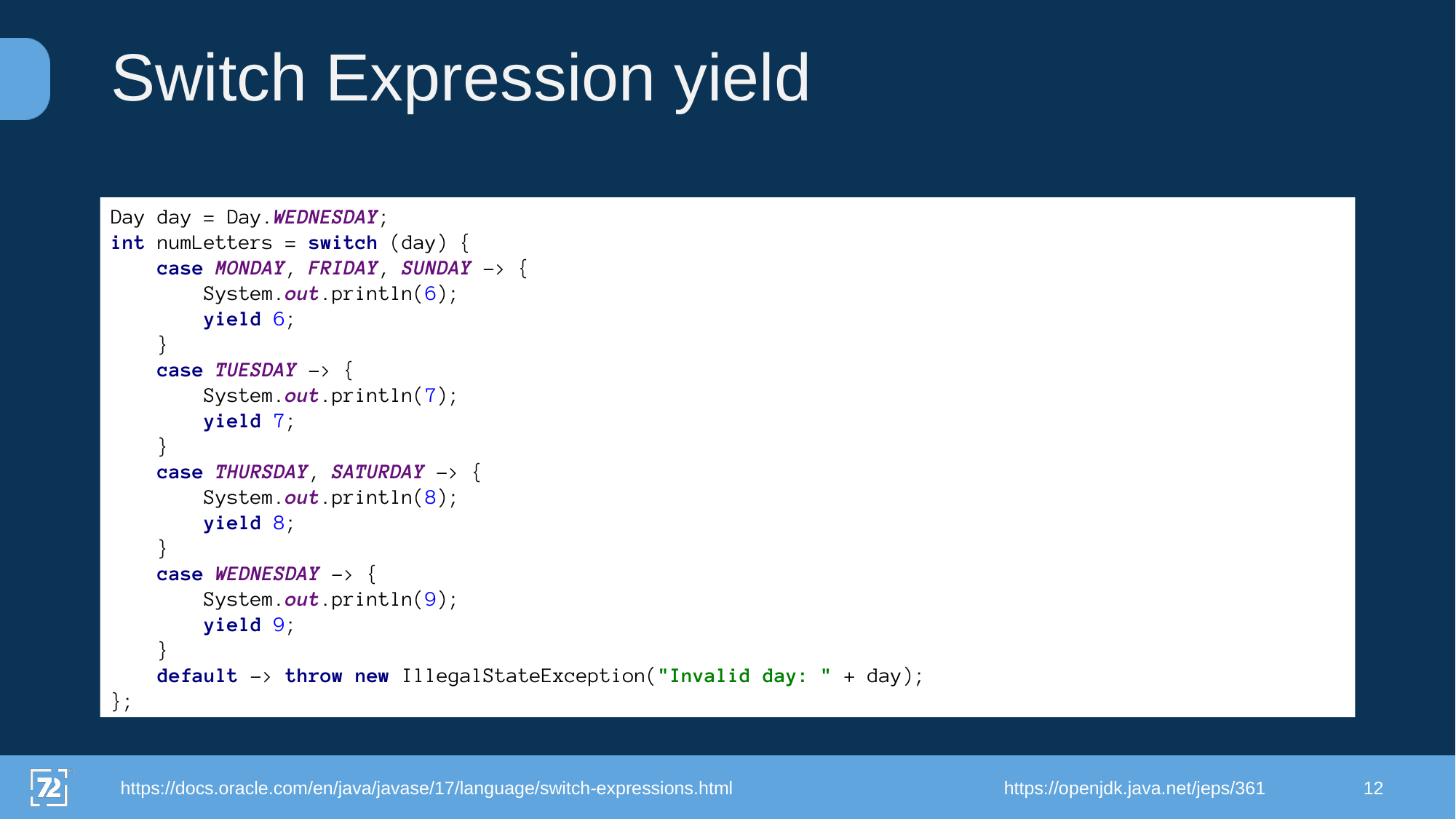

# Switch Expression yield
Day day = Day.WEDNESDAY;
int numLetters = switch (day) {
    case MONDAY, FRIDAY, SUNDAY -> {
        System.out.println(6);
        yield 6;
    }
    case TUESDAY -> {
        System.out.println(7);
        yield 7;
    }
    case THURSDAY, SATURDAY -> {
        System.out.println(8);
        yield 8;
    }
    case WEDNESDAY -> {
        System.out.println(9);
        yield 9;
    }
    default -> throw new IllegalStateException("Invalid day: " + day);
};
https://docs.oracle.com/en/java/javase/17/language/switch-expressions.html	https://openjdk.java.net/jeps/361